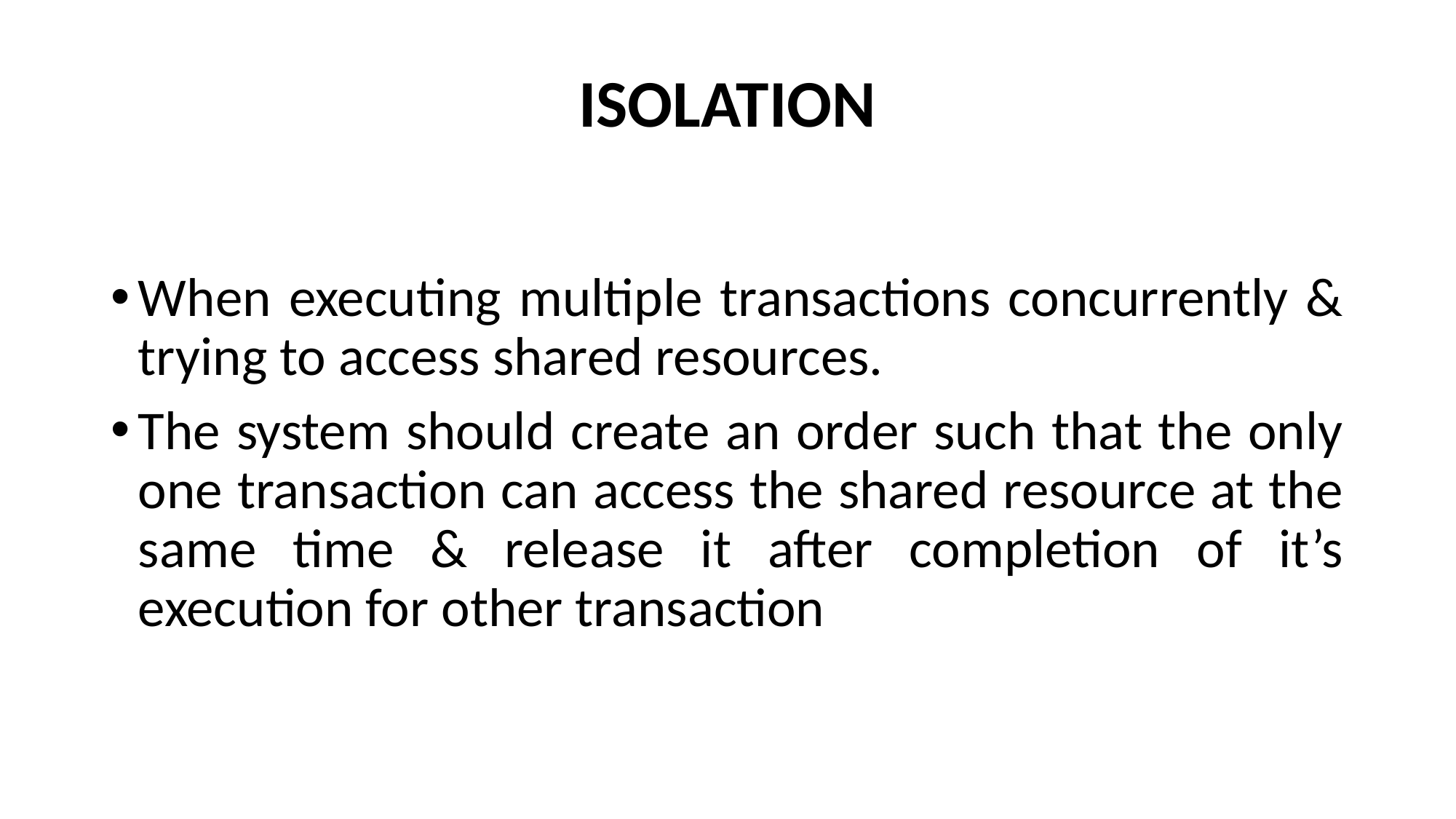

# ISOLATION

When executing multiple transactions concurrently & trying to access shared resources.
The system should create an order such that the only one transaction can access the shared resource at the same time & release it after completion of it’s execution for other transaction